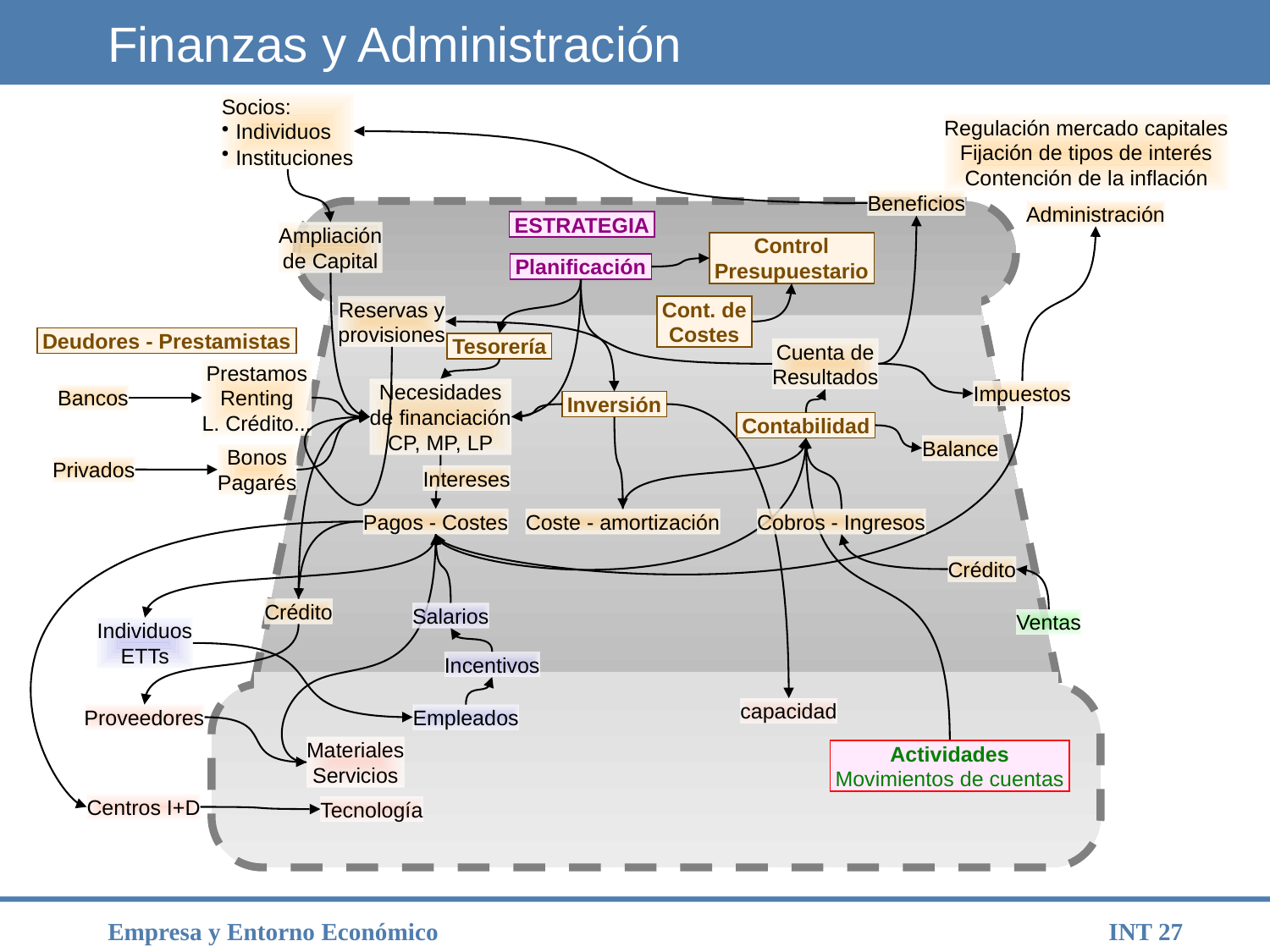

Finanzas y Administración
Socios:
Individuos
Instituciones
Regulación mercado capitales
Fijación de tipos de interés
Contención de la inflación
Beneficios

Administración
ESTRATEGIA
Ampliación
de Capital
Control
Presupuestario
Planificación
Reservas y
provisiones
Cont. de
Costes
Deudores - Prestamistas
Tesorería
Cuenta de
Resultados
Prestamos
Renting
L. Crédito...
Necesidades
de financiación
CP, MP, LP
Impuestos
Bancos
Inversión
Contabilidad
Balance
Bonos
Pagarés
Privados
Intereses
Pagos - Costes
Coste - amortización
Cobros - Ingresos
Crédito
Crédito
Salarios
Ventas
Individuos
ETTs
Incentivos
capacidad
Proveedores
Empleados
Materiales
Servicios
Actividades
Movimientos de cuentas
Centros I+D
Tecnología